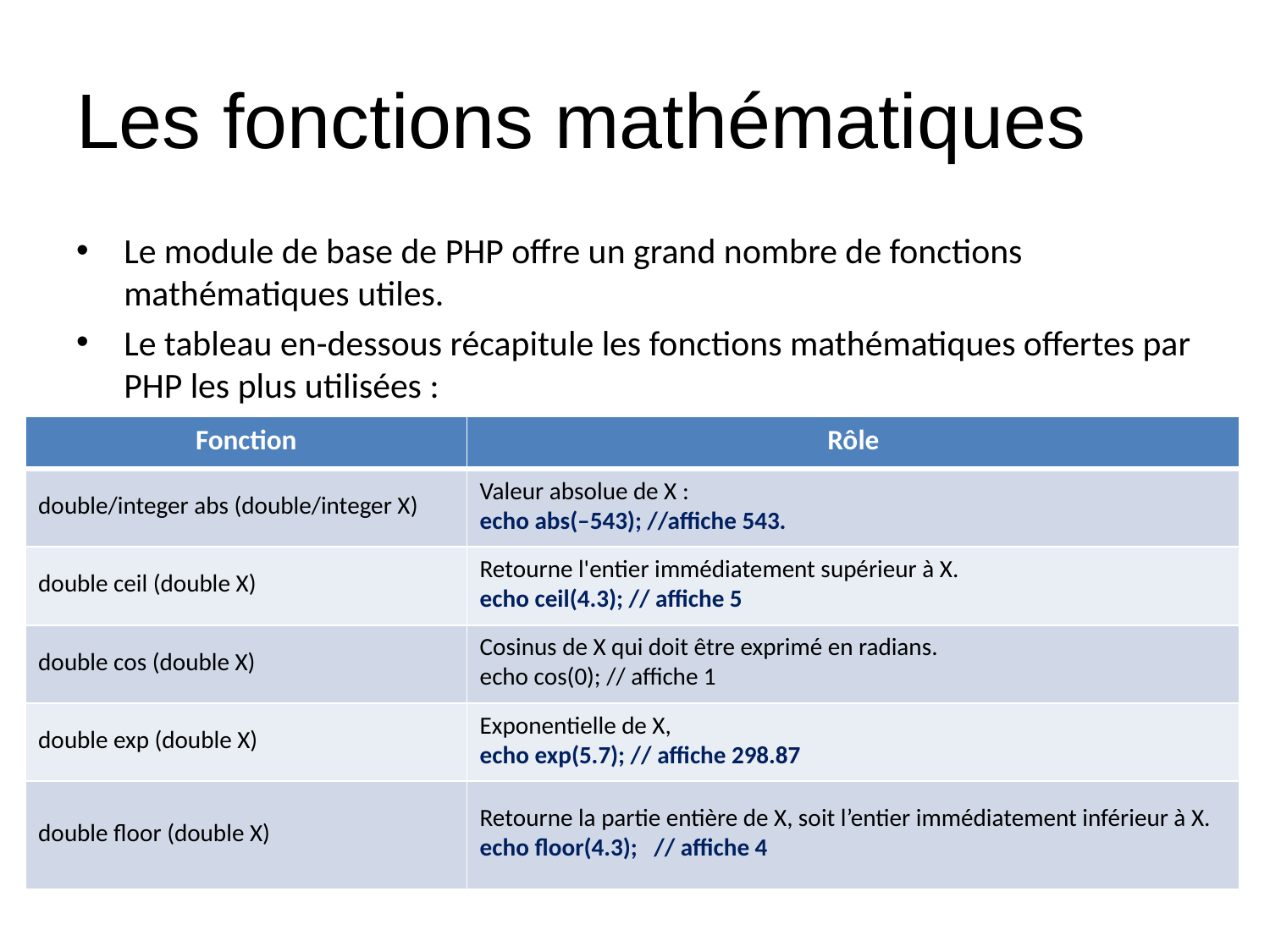

Les fonctions mathématiques
Le module de base de PHP offre un grand nombre de fonctions mathématiques utiles.
Le tableau en-dessous récapitule les fonctions mathématiques offertes par PHP les plus utilisées :
| Fonction | Rôle |
| --- | --- |
| double/integer abs (double/integer X) | Valeur absolue de X : echo abs(–543); //affiche 543. |
| double ceil (double X) | Retourne l'entier immédiatement supérieur à X. echo ceil(4.3); // affiche 5 |
| double cos (double X) | Cosinus de X qui doit être exprimé en radians. echo cos(0); // affiche 1 |
| double exp (double X) | Exponentielle de X, echo exp(5.7); // affiche 298.87 |
| double floor (double X) | Retourne la partie entière de X, soit l’entier immédiatement inférieur à X. echo floor(4.3); // affiche 4 |